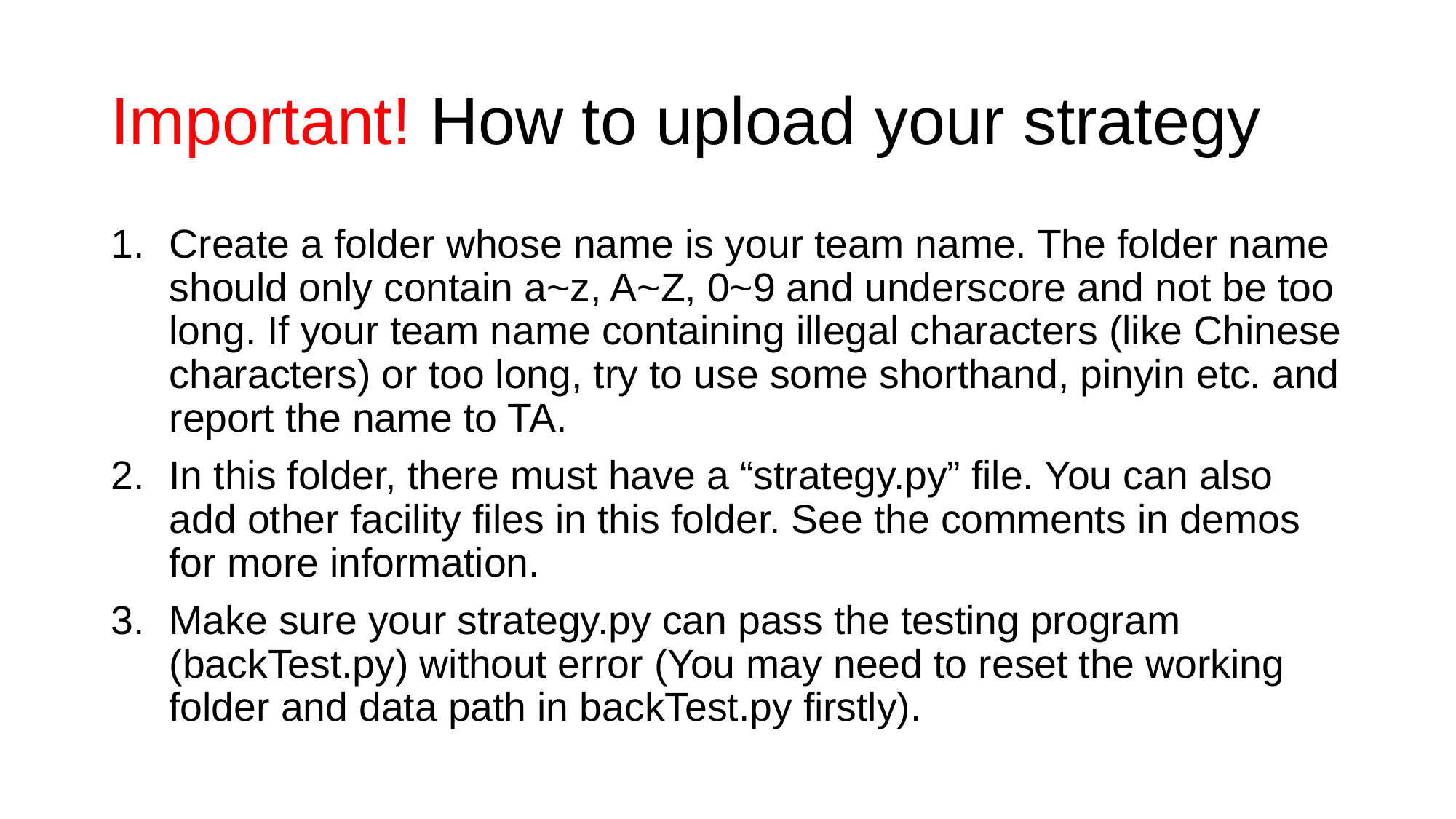

# Important! How to upload your strategy
Create a folder whose name is your team name. The folder name should only contain a~z, A~Z, 0~9 and underscore and not be too long. If your team name containing illegal characters (like Chinese characters) or too long, try to use some shorthand, pinyin etc. and report the name to TA.
In this folder, there must have a “strategy.py” file. You can also add other facility files in this folder. See the comments in demos for more information.
Make sure your strategy.py can pass the testing program (backTest.py) without error (You may need to reset the working folder and data path in backTest.py firstly).